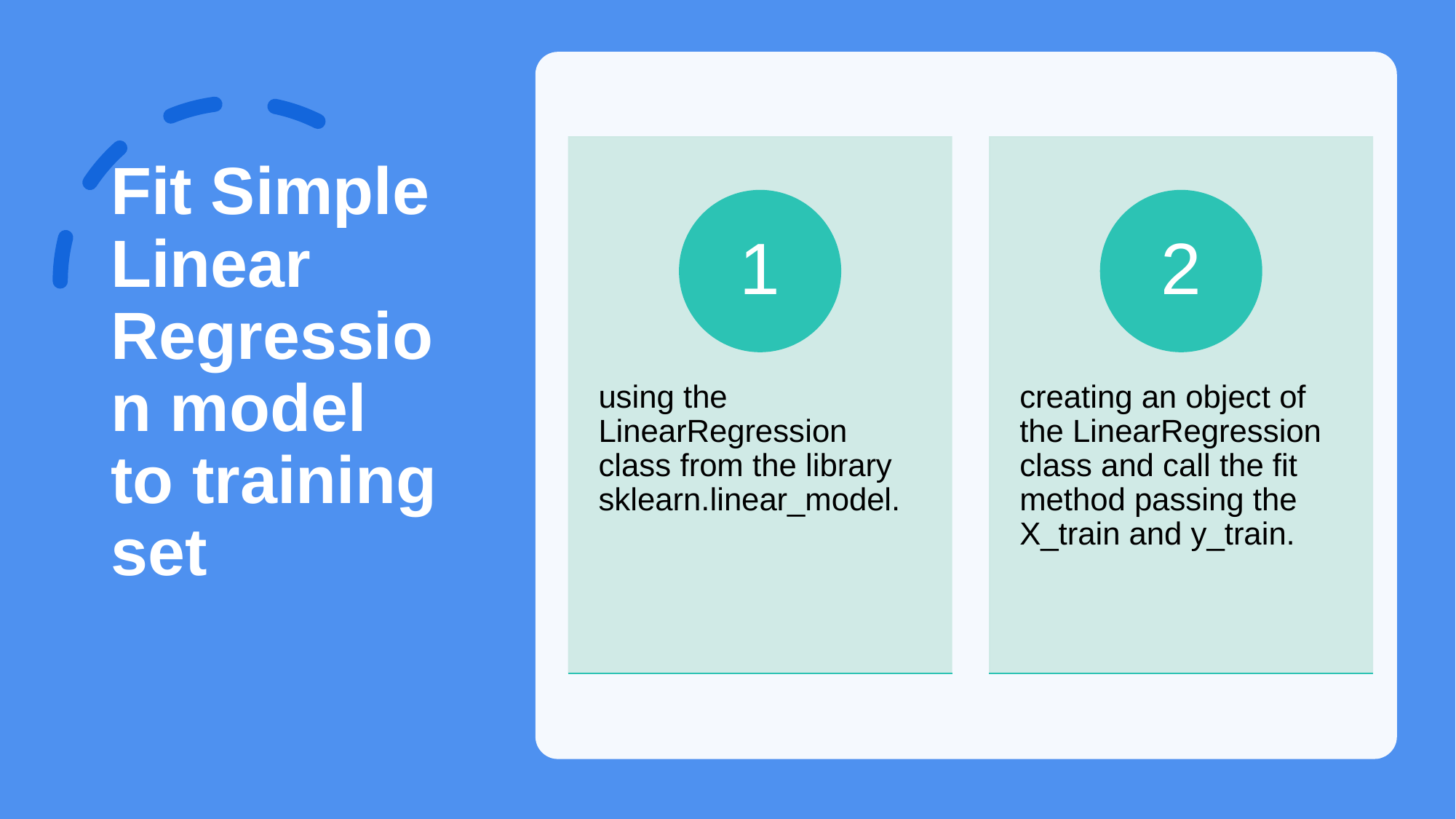

using the LinearRegression class from the library sklearn.linear_model.
1
creating an object of the LinearRegression class and call the fit method passing the X_train and y_train.
2
# Fit Simple Linear Regression model to training set